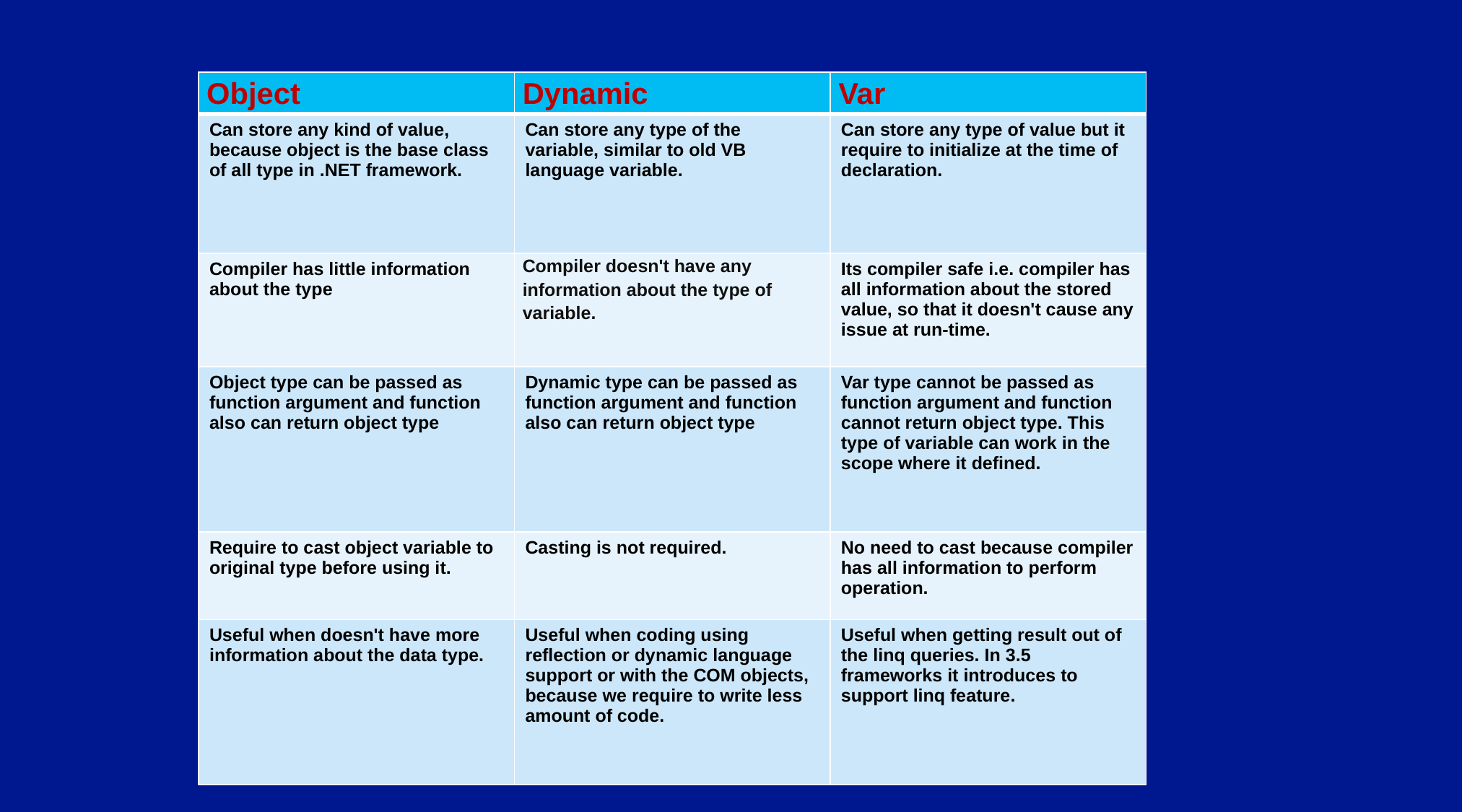

| Object | Dynamic | Var |
| --- | --- | --- |
| Can store any kind of value, because object is the base class of all type in .NET framework. | Can store any type of the variable, similar to old VB language variable. | Can store any type of value but it require to initialize at the time of declaration. |
| Compiler has little information about the type | Compiler doesn't have any information about the type of variable. | Its compiler safe i.e. compiler has all information about the stored value, so that it doesn't cause any issue at run-time. |
| Object type can be passed as function argument and function also can return object type | Dynamic type can be passed as function argument and function also can return object type | Var type cannot be passed as function argument and function cannot return object type. This type of variable can work in the scope where it defined. |
| Require to cast object variable to original type before using it. | Casting is not required. | No need to cast because compiler has all information to perform operation. |
| Useful when doesn't have more information about the data type. | Useful when coding using reflection or dynamic language support or with the COM objects, because we require to write less amount of code. | Useful when getting result out of the linq queries. In 3.5 frameworks it introduces to support linq feature. |